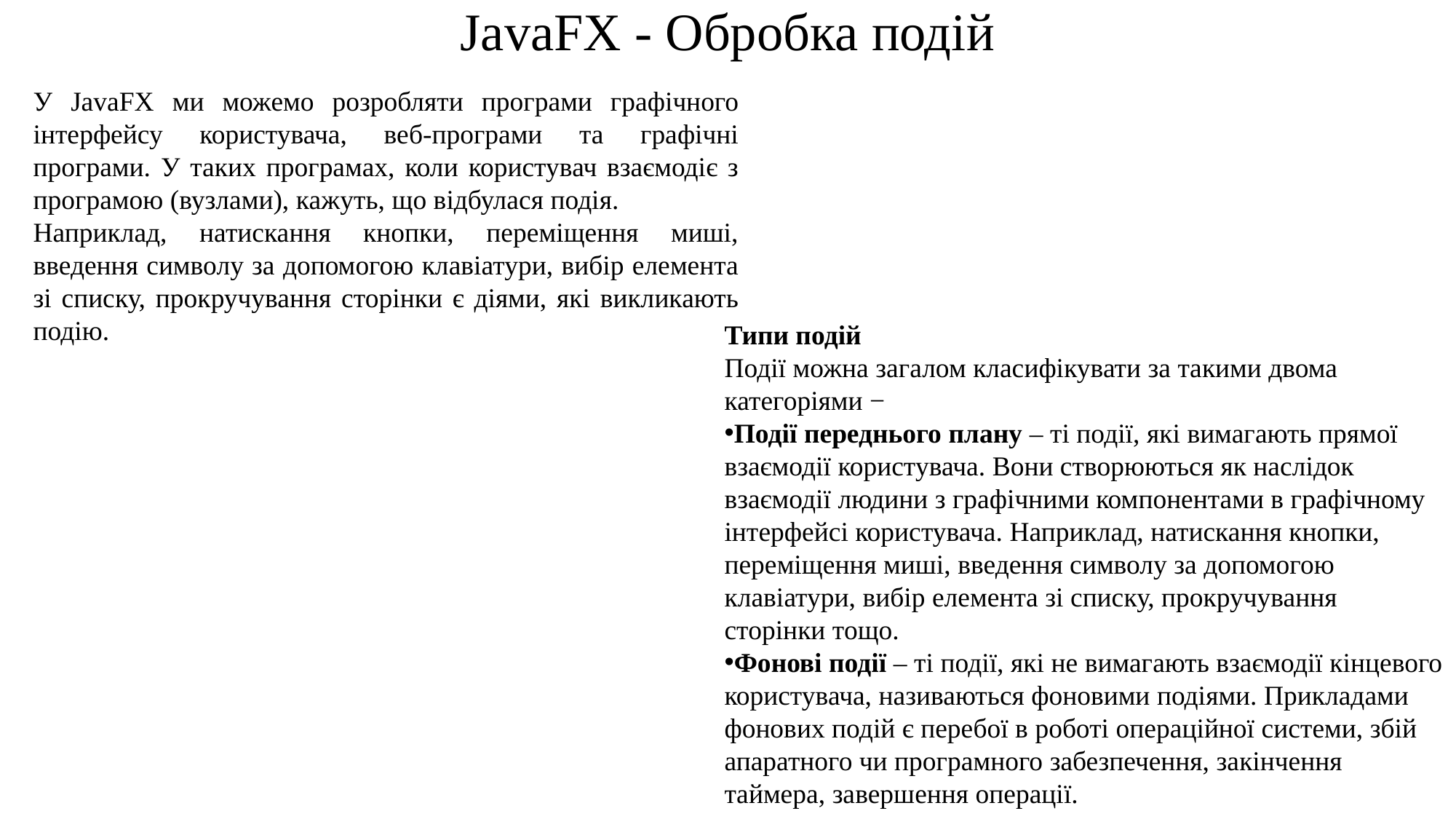

# JavaFX - Обробка подій
У JavaFX ми можемо розробляти програми графічного інтерфейсу користувача, веб-програми та графічні програми. У таких програмах, коли користувач взаємодіє з програмою (вузлами), кажуть, що відбулася подія.
Наприклад, натискання кнопки, переміщення миші, введення символу за допомогою клавіатури, вибір елемента зі списку, прокручування сторінки є діями, які викликають подію.
Типи подій
Події можна загалом класифікувати за такими двома категоріями −
Події переднього плану – ті події, які вимагають прямої взаємодії користувача. Вони створюються як наслідок взаємодії людини з графічними компонентами в графічному інтерфейсі користувача. Наприклад, натискання кнопки, переміщення миші, введення символу за допомогою клавіатури, вибір елемента зі списку, прокручування сторінки тощо.
Фонові події – ті події, які не вимагають взаємодії кінцевого користувача, називаються фоновими подіями. Прикладами фонових подій є перебої в роботі операційної системи, збій апаратного чи програмного забезпечення, закінчення таймера, завершення операції.